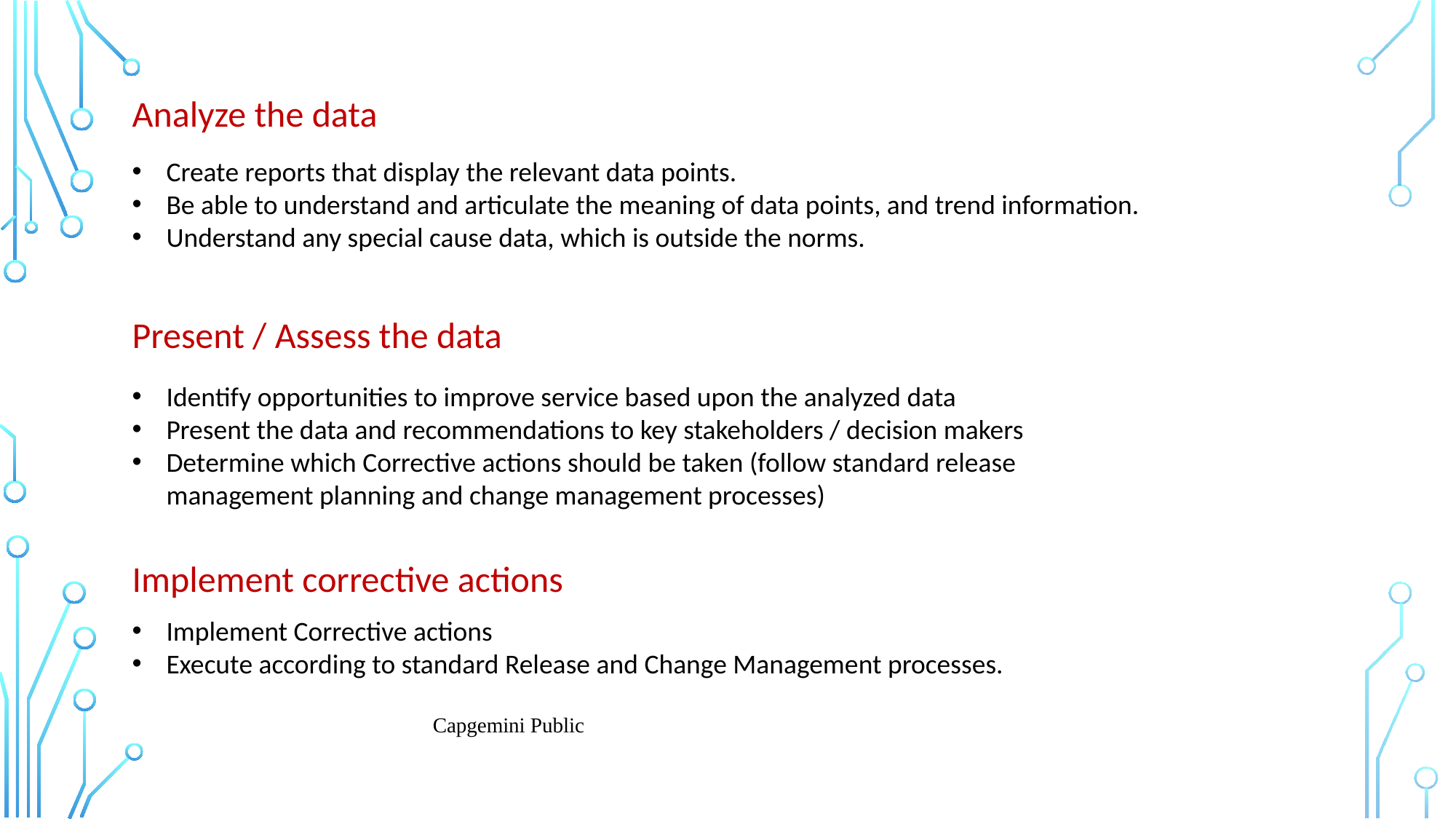

Analyze the data
Create reports that display the relevant data points.
Be able to understand and articulate the meaning of data points, and trend information.
Understand any special cause data, which is outside the norms.

Present / Assess the data
Identify opportunities to improve service based upon the analyzed data
Present the data and recommendations to key stakeholders / decision makers
Determine which Corrective actions should be taken (follow standard release management planning and change management processes)

Implement corrective actions
Implement Corrective actions
Execute according to standard Release and Change Management processes.

Capgemini Public